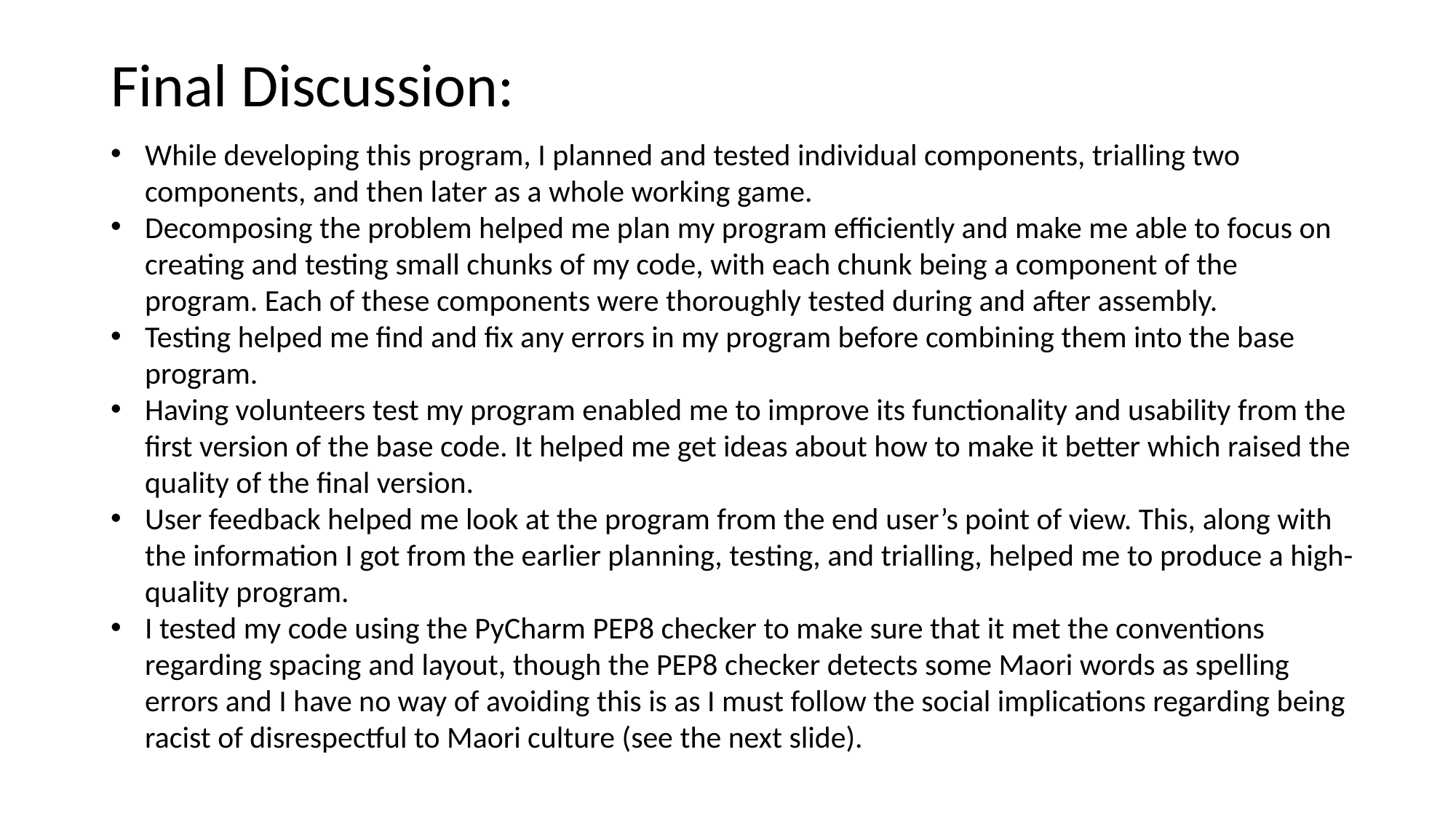

# Final Discussion:
While developing this program, I planned and tested individual components, trialling two components, and then later as a whole working game.
Decomposing the problem helped me plan my program efficiently and make me able to focus on creating and testing small chunks of my code, with each chunk being a component of the program. Each of these components were thoroughly tested during and after assembly.
Testing helped me find and fix any errors in my program before combining them into the base program.
Having volunteers test my program enabled me to improve its functionality and usability from the first version of the base code. It helped me get ideas about how to make it better which raised the quality of the final version.
User feedback helped me look at the program from the end user’s point of view. This, along with the information I got from the earlier planning, testing, and trialling, helped me to produce a high-quality program.
I tested my code using the PyCharm PEP8 checker to make sure that it met the conventions regarding spacing and layout, though the PEP8 checker detects some Maori words as spelling errors and I have no way of avoiding this is as I must follow the social implications regarding being racist of disrespectful to Maori culture (see the next slide).